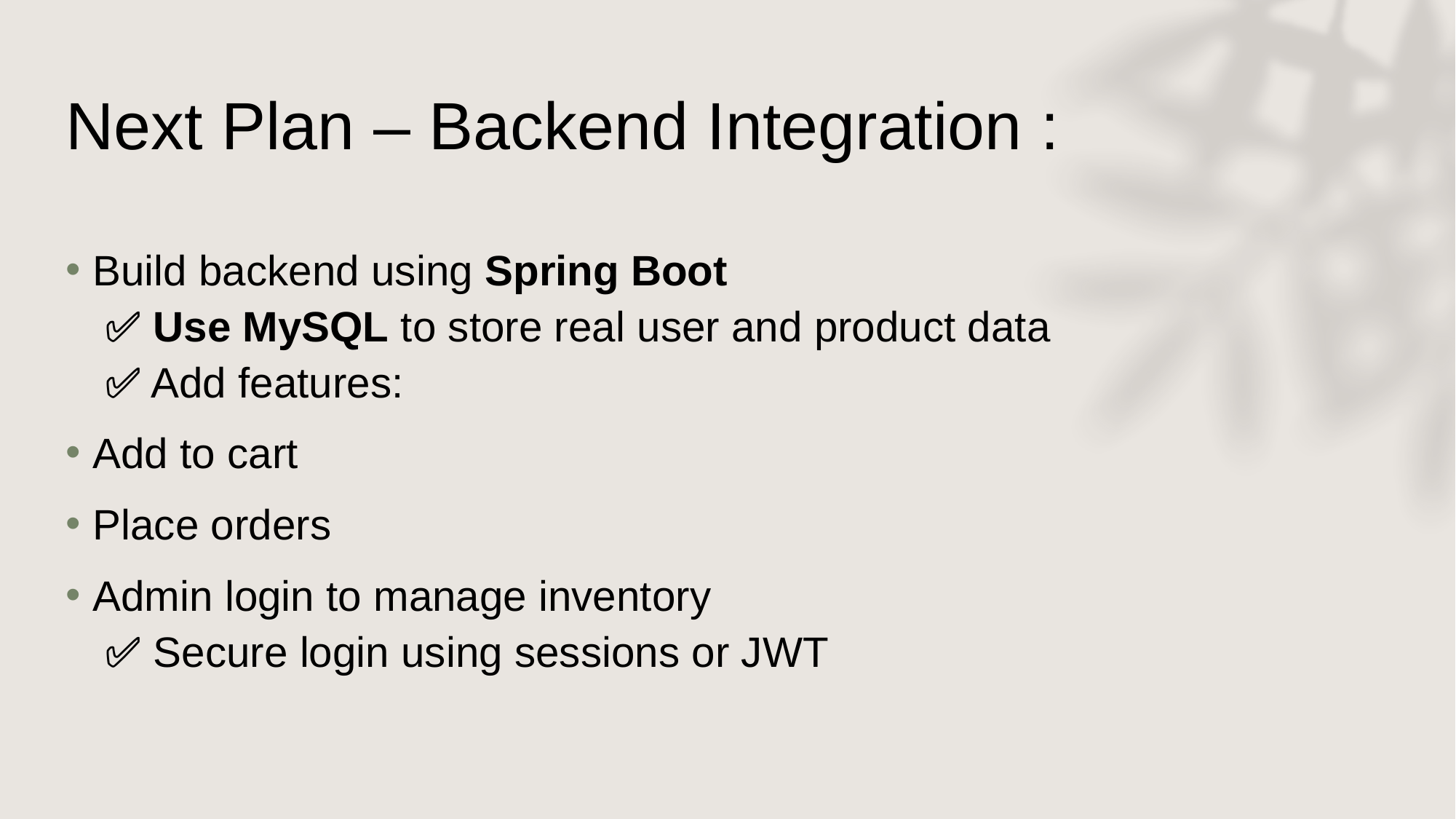

# Next Plan – Backend Integration :
Build backend using Spring Boot
 ✅ Use MySQL to store real user and product data
 ✅ Add features:
Add to cart
Place orders
Admin login to manage inventory
 ✅ Secure login using sessions or JWT